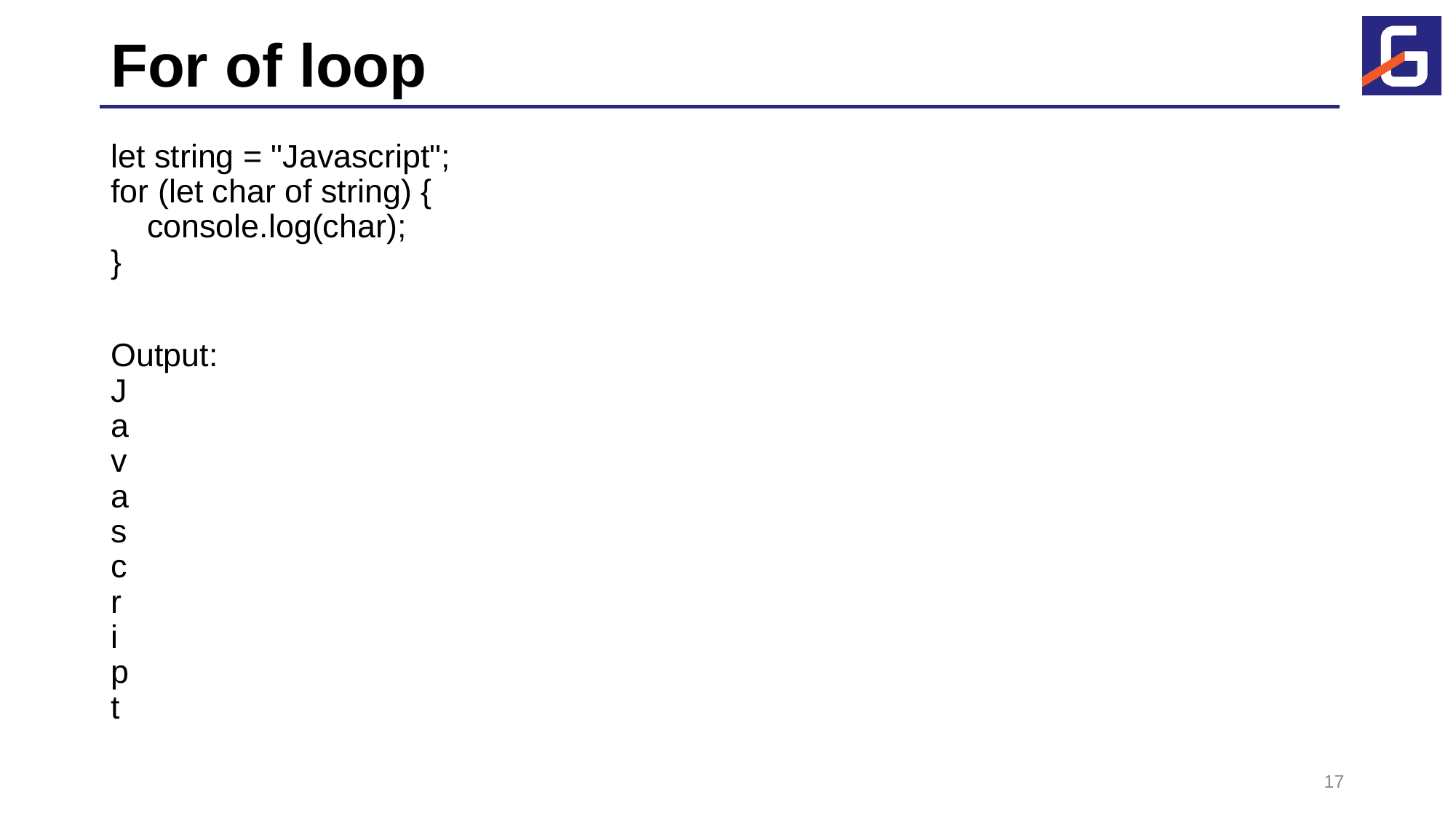

# For of loop
let string = "Javascript";
for (let char of string) {
    console.log(char);
}

Output:
J
a
v
a
s
c
r
i
p
t
17